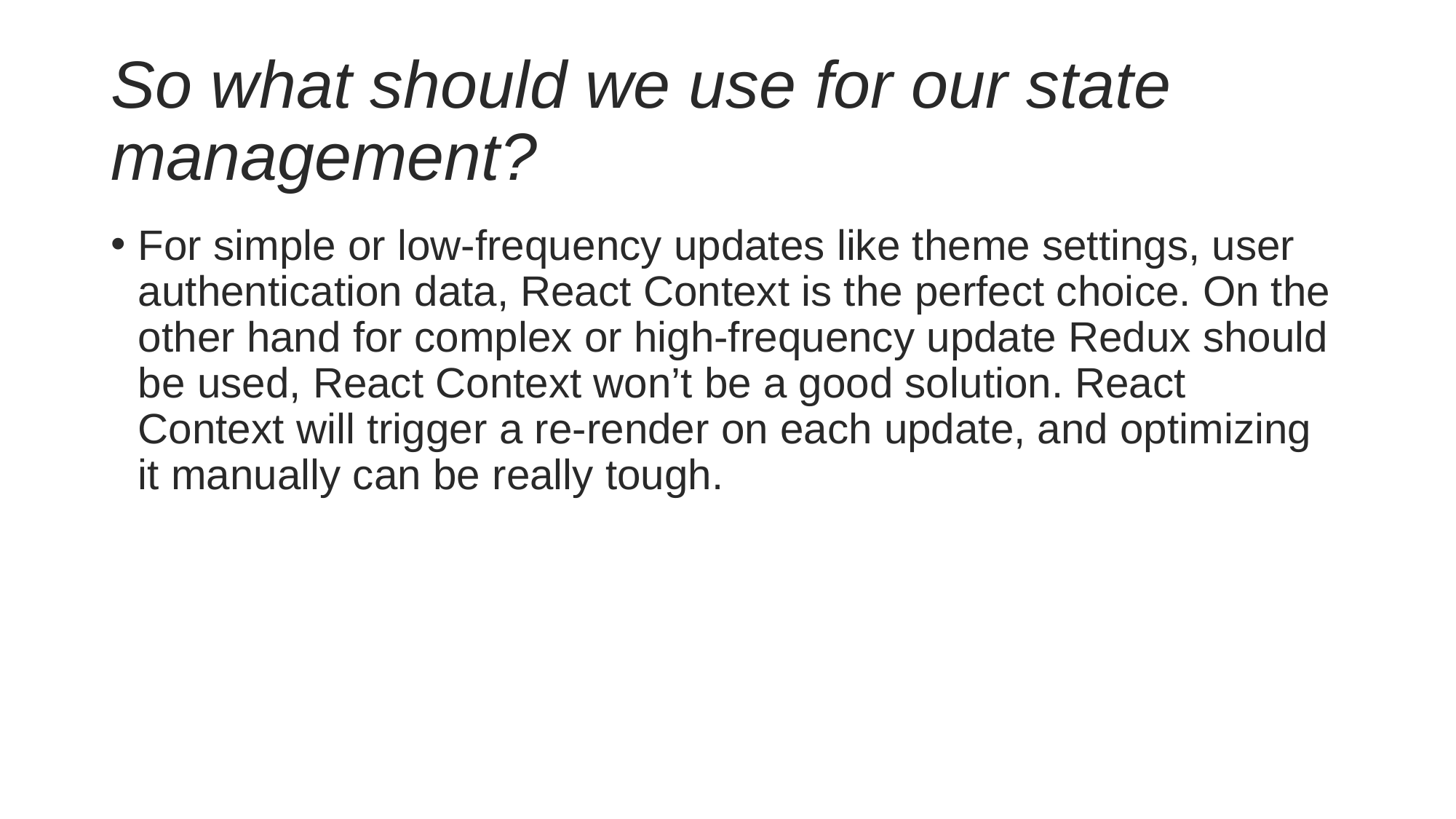

# So what should we use for our state management?
For simple or low-frequency updates like theme settings, user authentication data, React Context is the perfect choice. On the other hand for complex or high-frequency update Redux should be used, React Context won’t be a good solution. React Context will trigger a re-render on each update, and optimizing it manually can be really tough.